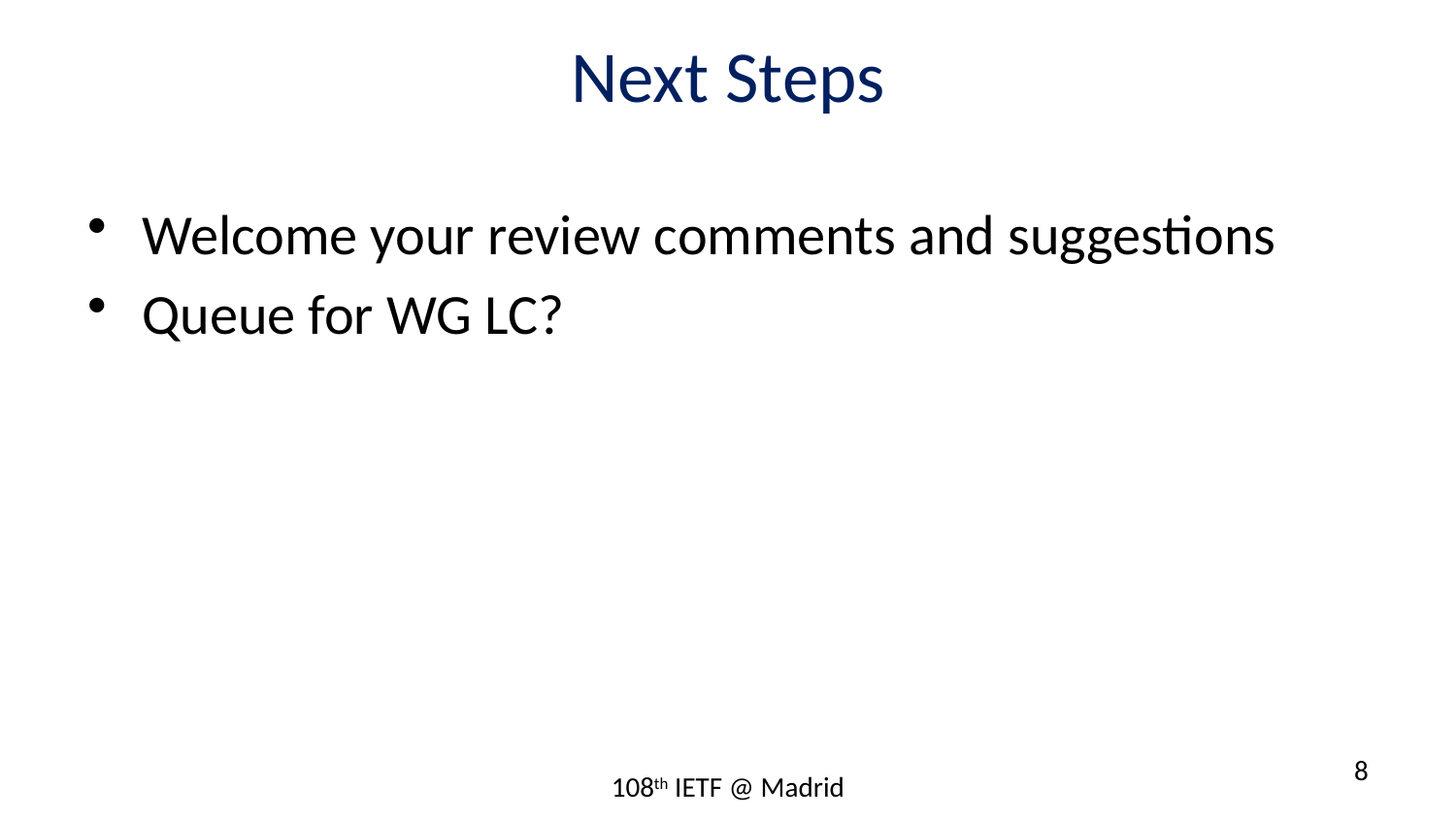

# Next Steps
Welcome your review comments and suggestions
Queue for WG LC?
8
108th IETF @ Madrid